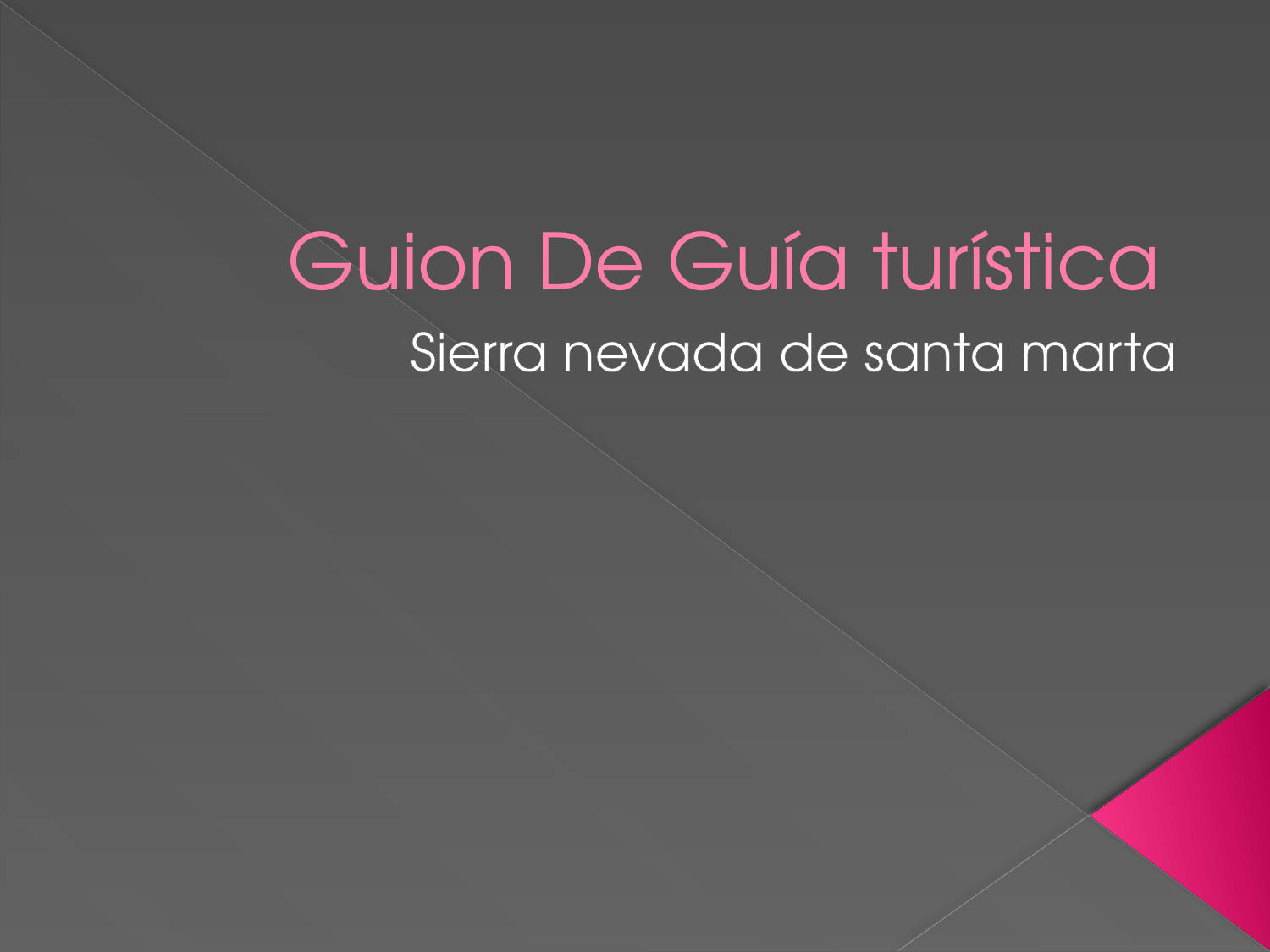

# Guion De Guía turística
Sierra nevada de santa marta